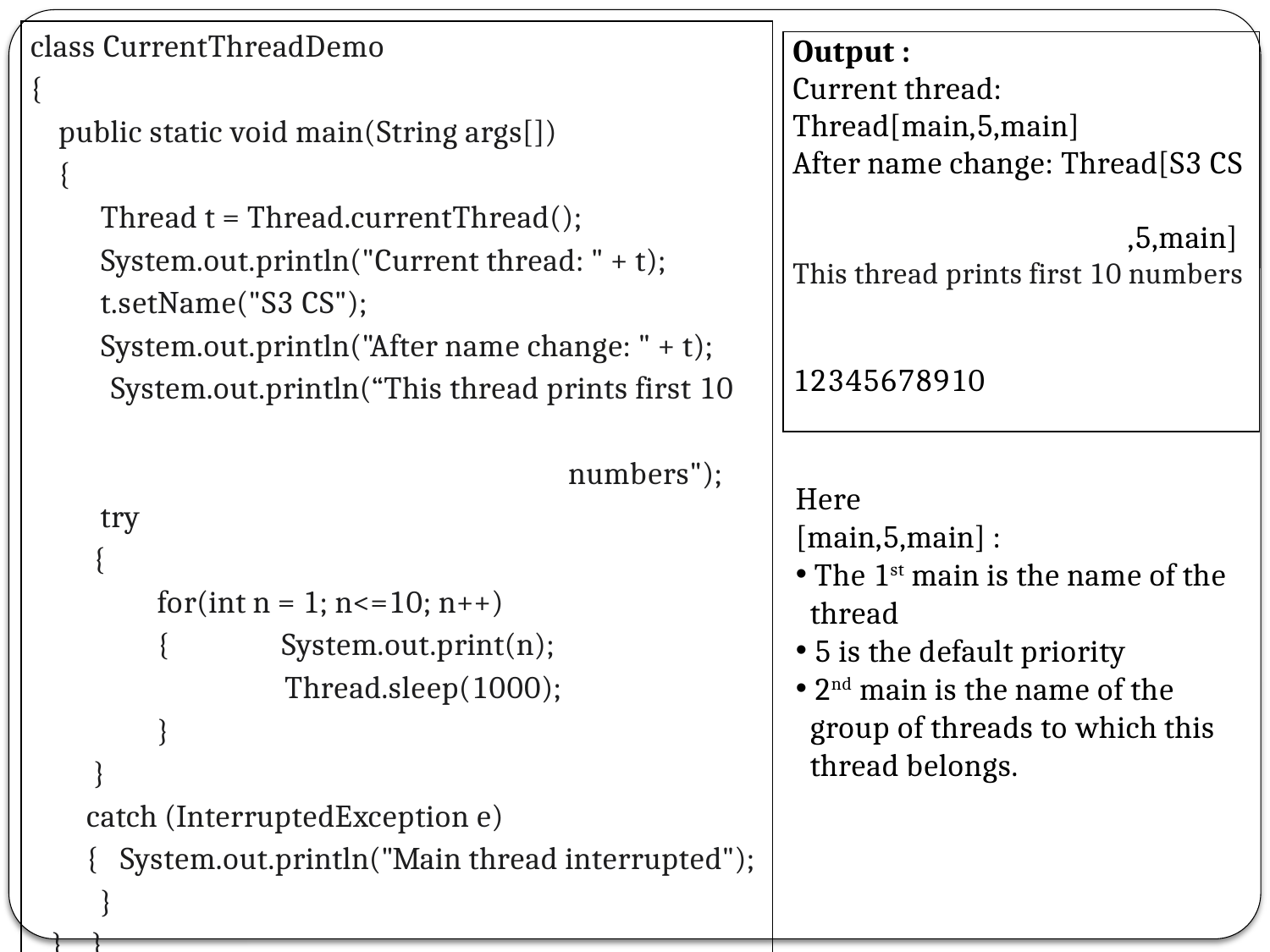

| class CurrentThreadDemo { public static void main(String args[]) { Thread t = Thread.currentThread(); System.out.println("Current thread: " + t); t.setName("S3 CS"); System.out.println("After name change: " + t); System.out.println(“This thread prints first 10 numbers"); try { for(int n = 1; n<=10; n++) { System.out.print(n); Thread.sleep(1000); } } catch (InterruptedException e) { System.out.println("Main thread interrupted"); } } } |
| --- |
|  |
| Output : Current thread: Thread[main,5,main] After name change: Thread[S3 CS ,5,main] This thread prints first 10 numbers 12345678910 |
| --- |
Here
[main,5,main] :
 The 1st main is the name of the
  thread
 5 is the default priority
 2nd main is the name of the
  group of threads to which this
  thread belongs.